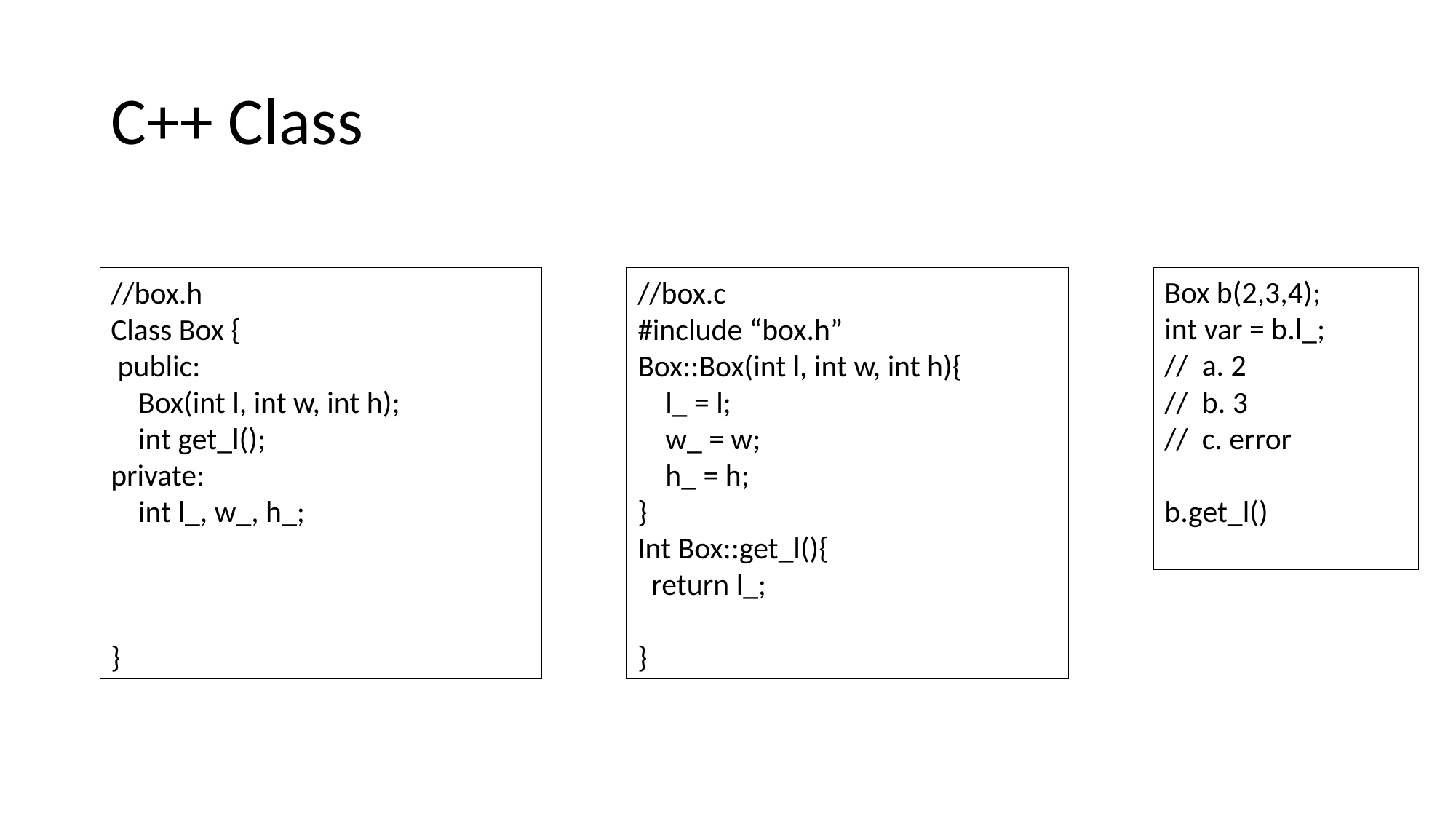

# C++ Class
//box.h
Class Box {
 public:
    Box(int l, int w, int h);
    int get_l();
private:
    int l_, w_, h_;

}
//box.c
#include “box.h”
Box::Box(int l, int w, int h){
    l_ = l;
    w_ = w;
    h_ = h;
}
Int Box::get_l(){
  return l_;

}
Box b(2,3,4);
int var = b.l_;
//  a. 2
//  b. 3
//  c. error

b.get_l()